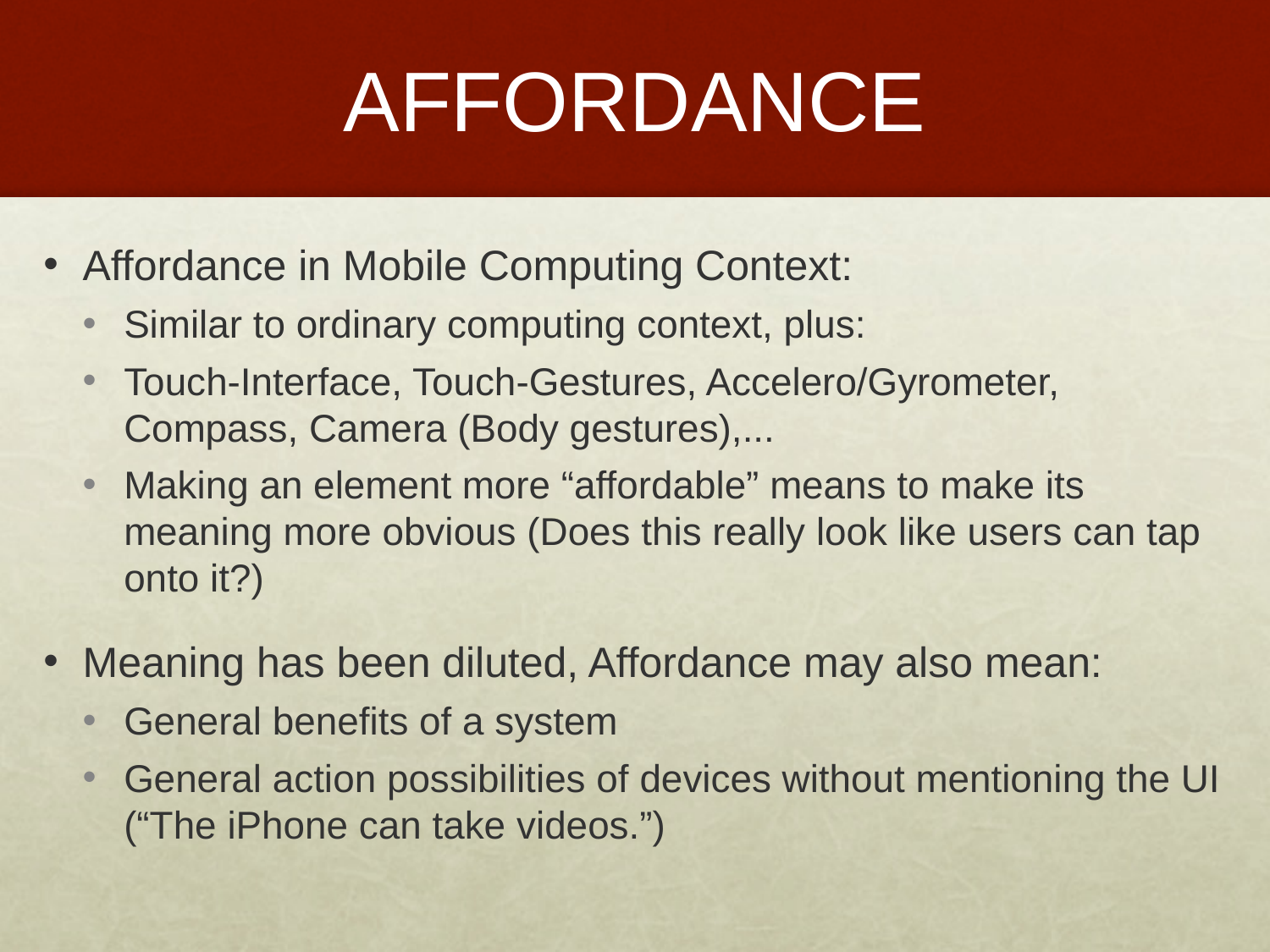

# AFFORDANCE
Affordance in Mobile Computing Context:
Similar to ordinary computing context, plus:
Touch-Interface, Touch-Gestures, Accelero/Gyrometer, Compass, Camera (Body gestures),...
Making an element more “affordable” means to make its meaning more obvious (Does this really look like users can tap onto it?)
Meaning has been diluted, Affordance may also mean:
General benefits of a system
General action possibilities of devices without mentioning the UI (“The iPhone can take videos.”)